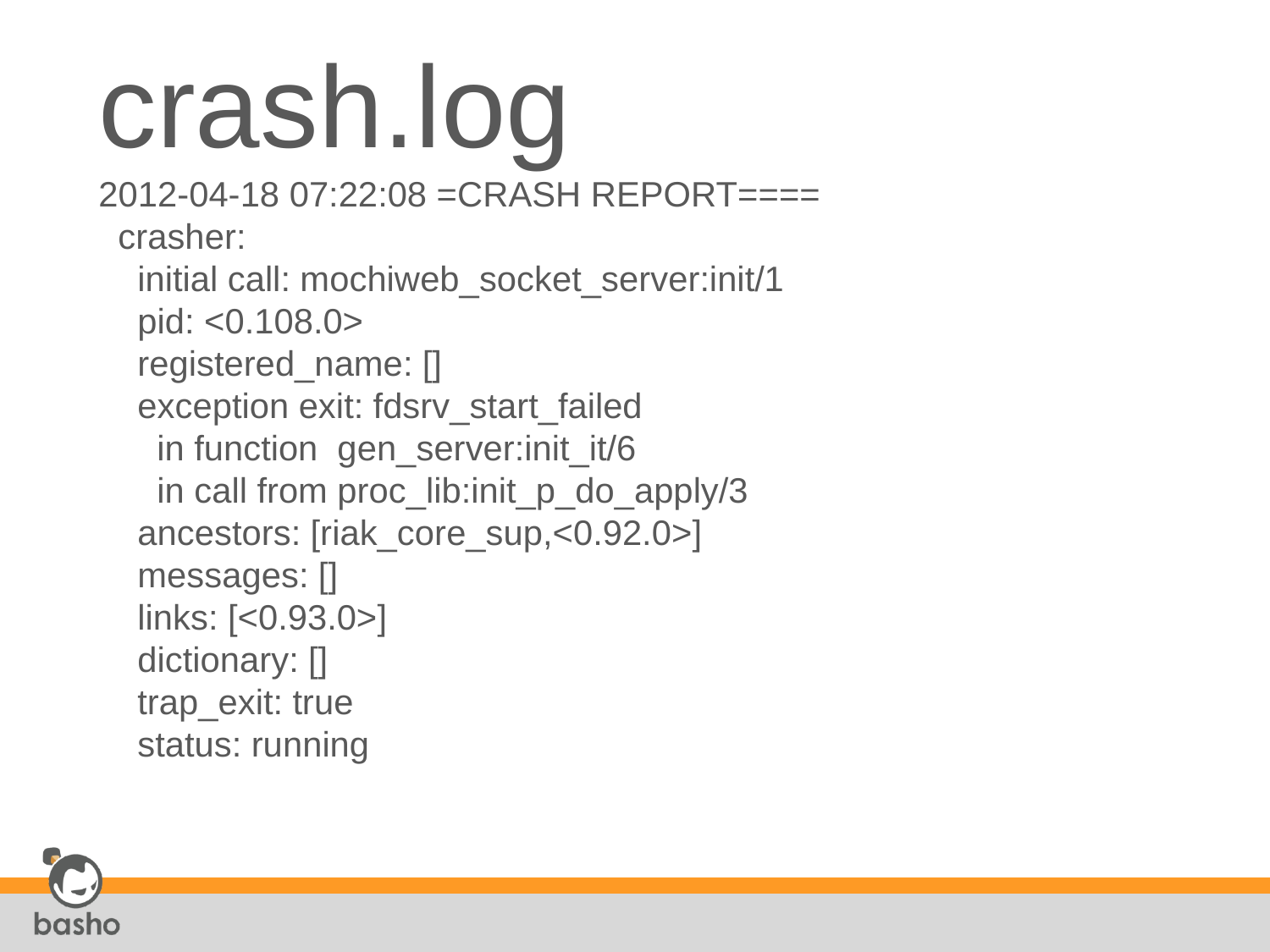

# crash.log 2012-04-18 07:22:08 =CRASH REPORT==== crasher: initial call: mochiweb_socket_server:init/1 pid: <0.108.0> registered_name: [] exception exit: fdsrv_start_failed in function  gen_server:init_it/6 in call from proc_lib:init_p_do_apply/3 ancestors: [riak_core_sup,<0.92.0>] messages: [] links: [<0.93.0>] dictionary: [] trap_exit: true status: running